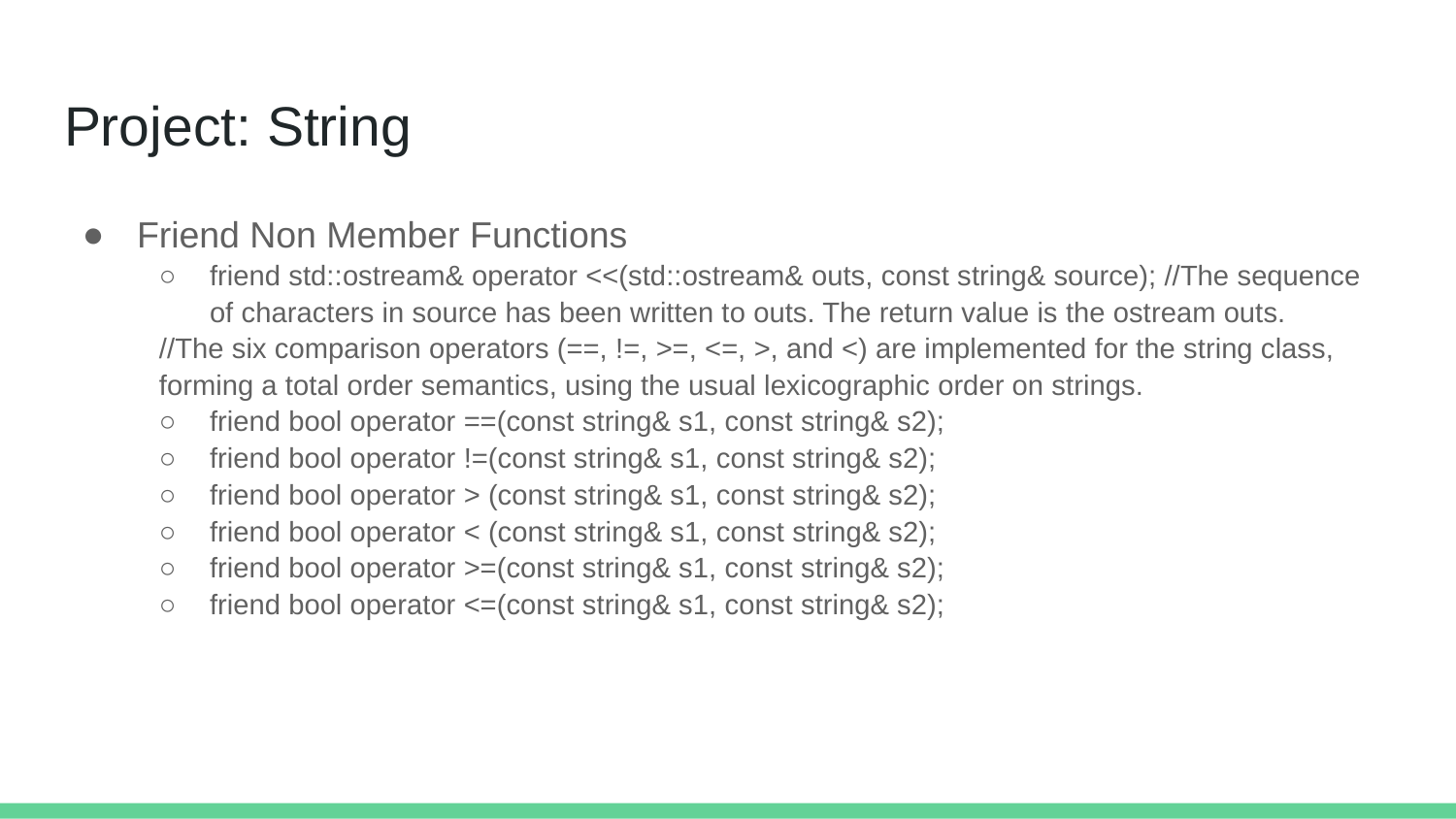

# Project: String
Friend Non Member Functions
friend std::ostream& operator <<(std::ostream& outs, const string& source); //The sequence of characters in source has been written to outs. The return value is the ostream outs.
//The six comparison operators (==, !=, >=, <=, >, and <) are implemented for the string class, forming a total order semantics, using the usual lexicographic order on strings.
friend bool operator ==(const string& s1, const string& s2);
friend bool operator !=(const string& s1, const string& s2);
friend bool operator > (const string& s1, const string& s2);
friend bool operator < (const string& s1, const string& s2);
friend bool operator >=(const string& s1, const string& s2);
friend bool operator <=(const string& s1, const string& s2);